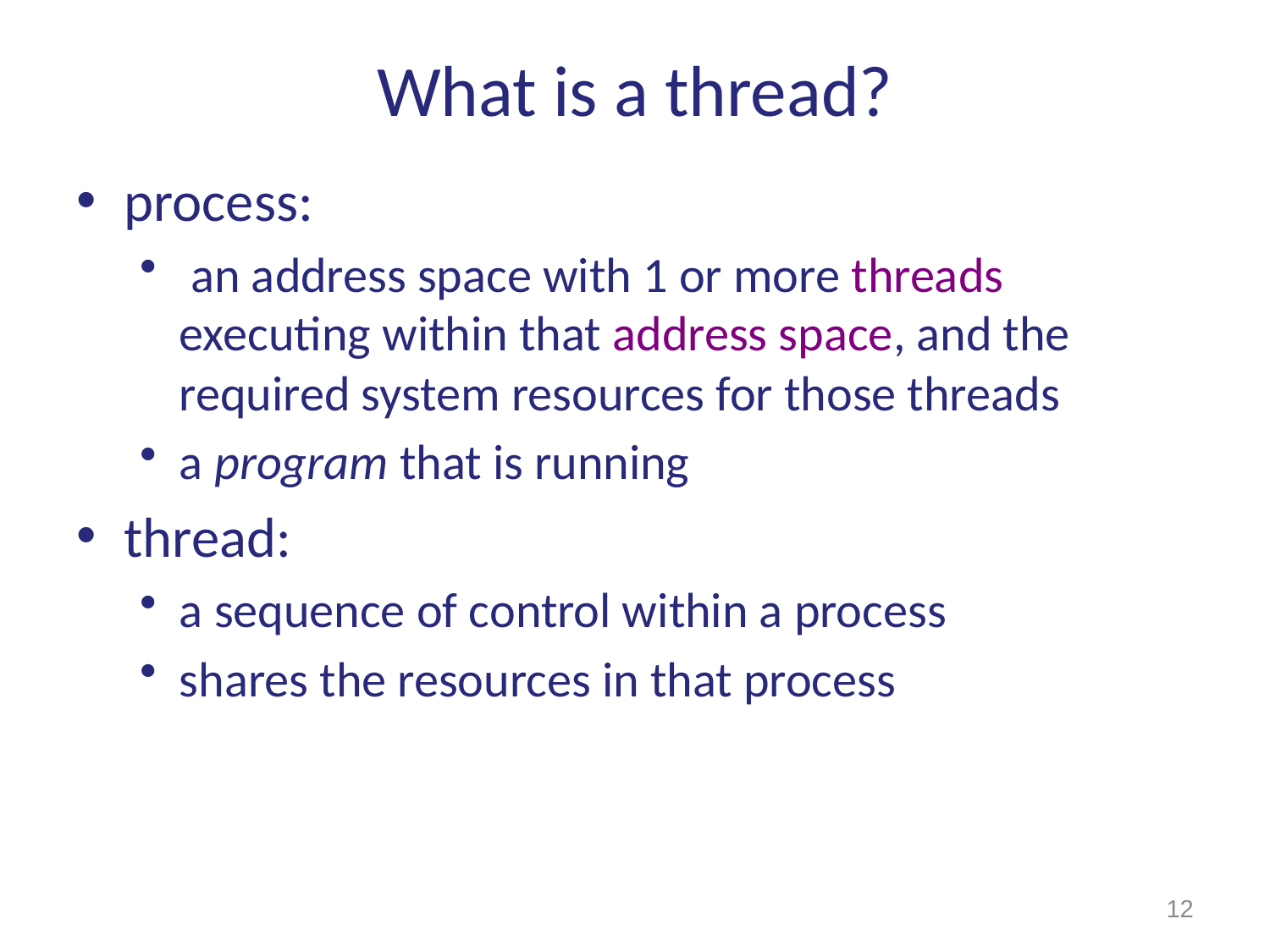

# What is a thread?
process:
 an address space with 1 or more threads executing within that address space, and the required system resources for those threads
a program that is running
thread:
a sequence of control within a process
shares the resources in that process
12